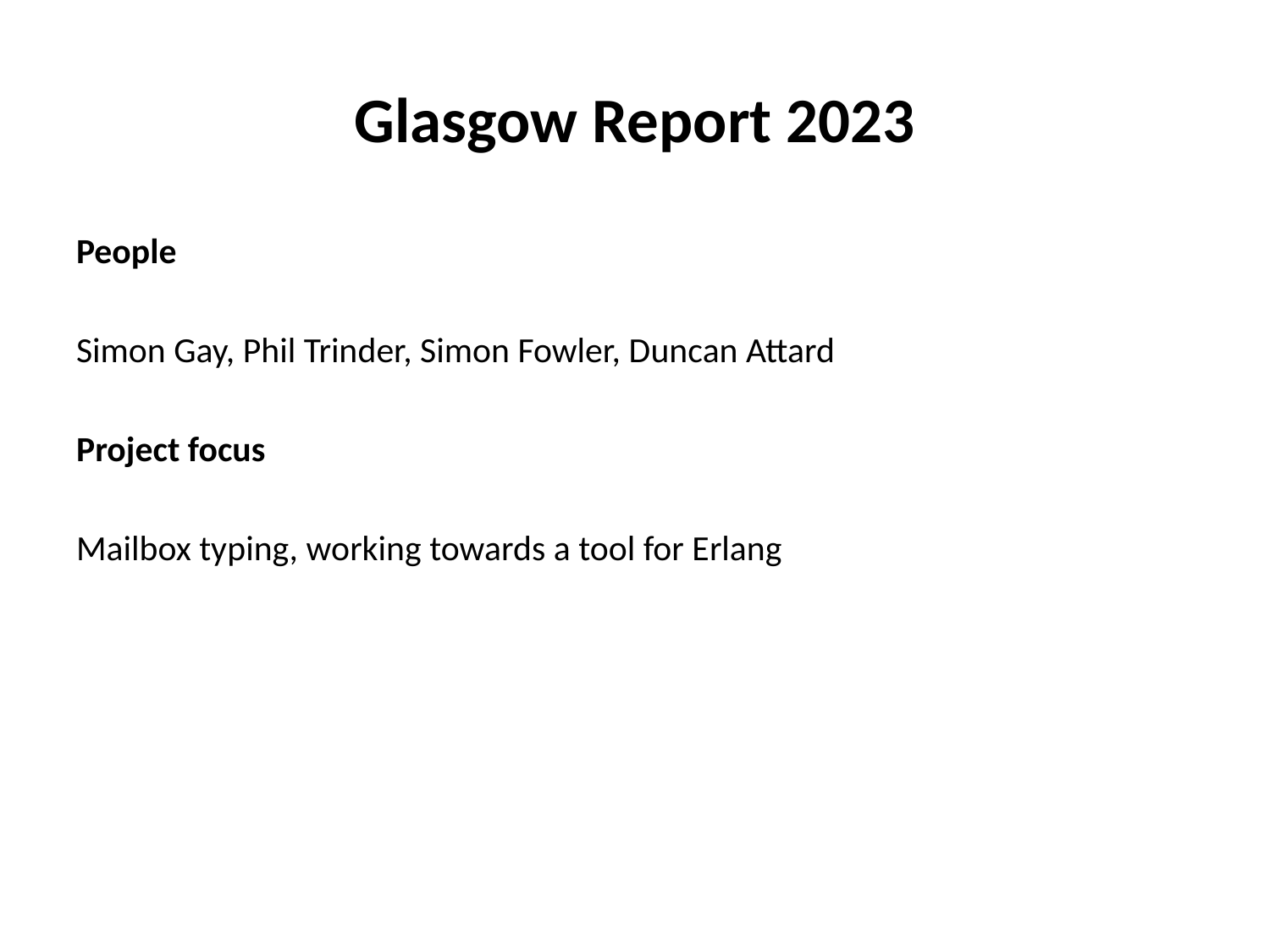

# Glasgow Report 2023
People

Simon Gay, Phil Trinder, Simon Fowler, Duncan Attard

Project focus

Mailbox typing, working towards a tool for Erlang